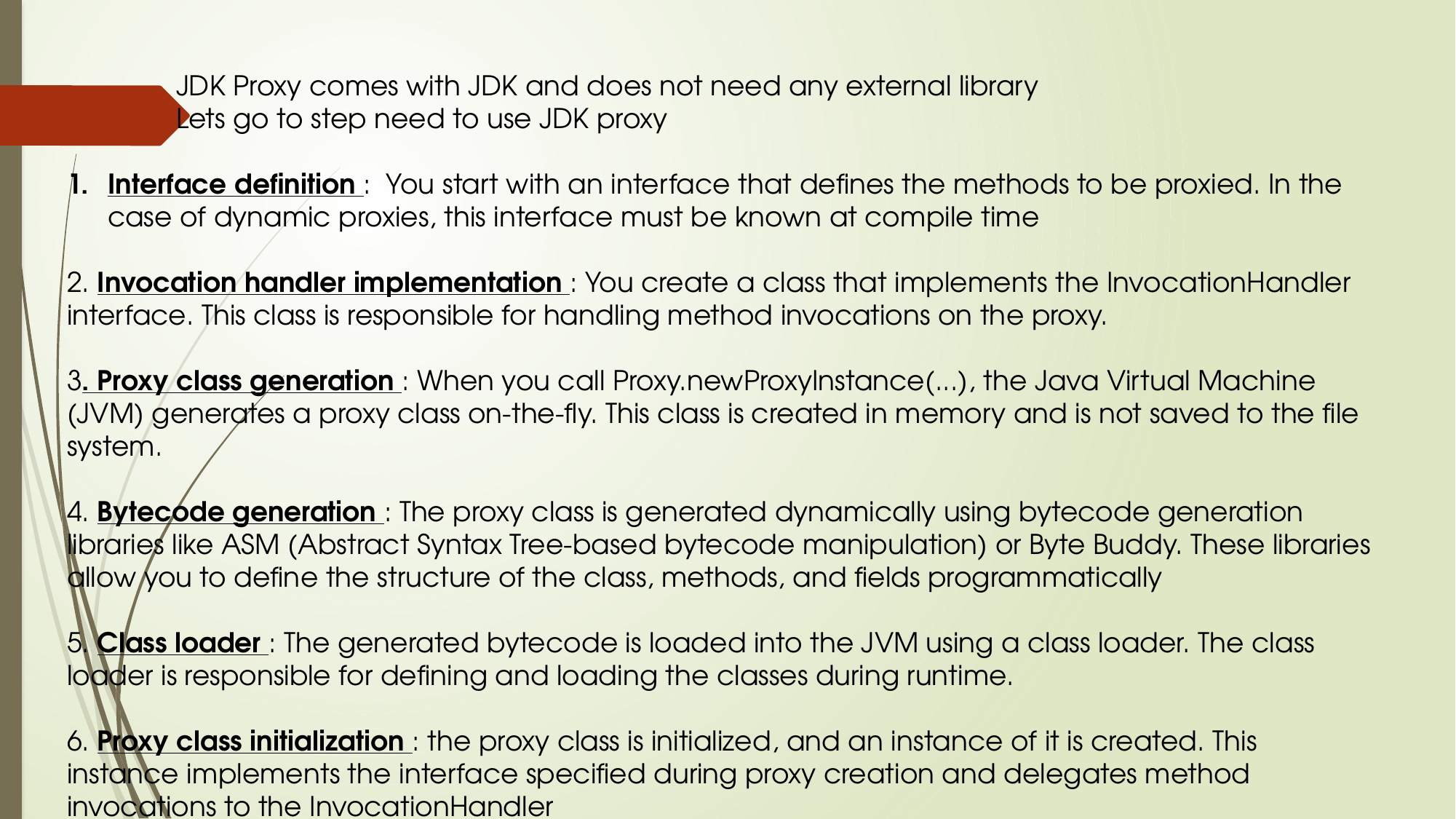

JDK Proxy comes with JDK and does not need any external library
	Lets go to step need to use JDK proxy

Interface definition :  You start with an interface that defines the methods to be proxied. In the case of dynamic proxies, this interface must be known at compile time

2. Invocation handler implementation : You create a class that implements the InvocationHandler interface. This class is responsible for handling method invocations on the proxy.

3. Proxy class generation : When you call Proxy.newProxyInstance(...), the Java Virtual Machine (JVM) generates a proxy class on-the-fly. This class is created in memory and is not saved to the file system.

4. Bytecode generation : The proxy class is generated dynamically using bytecode generation libraries like ASM (Abstract Syntax Tree-based bytecode manipulation) or Byte Buddy. These libraries allow you to define the structure of the class, methods, and fields programmatically

5. Class loader : The generated bytecode is loaded into the JVM using a class loader. The class loader is responsible for defining and loading the classes during runtime.

6. Proxy class initialization : the proxy class is initialized, and an instance of it is created. This instance implements the interface specified during proxy creation and delegates method invocations to the InvocationHandler